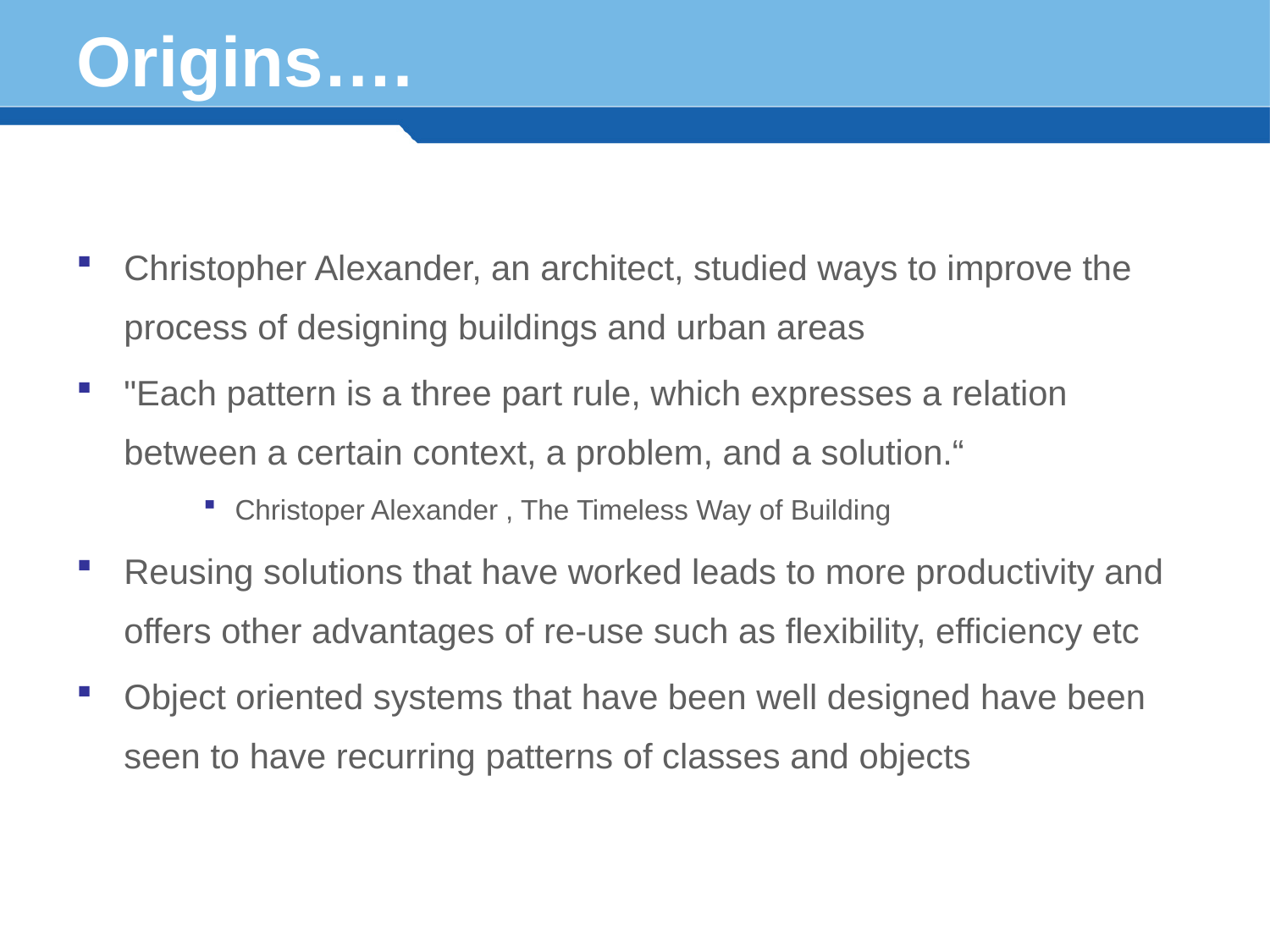

# Origins….
Christopher Alexander, an architect, studied ways to improve the process of designing buildings and urban areas
"Each pattern is a three part rule, which expresses a relation between a certain context, a problem, and a solution.“
Christoper Alexander , The Timeless Way of Building
Reusing solutions that have worked leads to more productivity and offers other advantages of re-use such as flexibility, efficiency etc
Object oriented systems that have been well designed have been seen to have recurring patterns of classes and objects